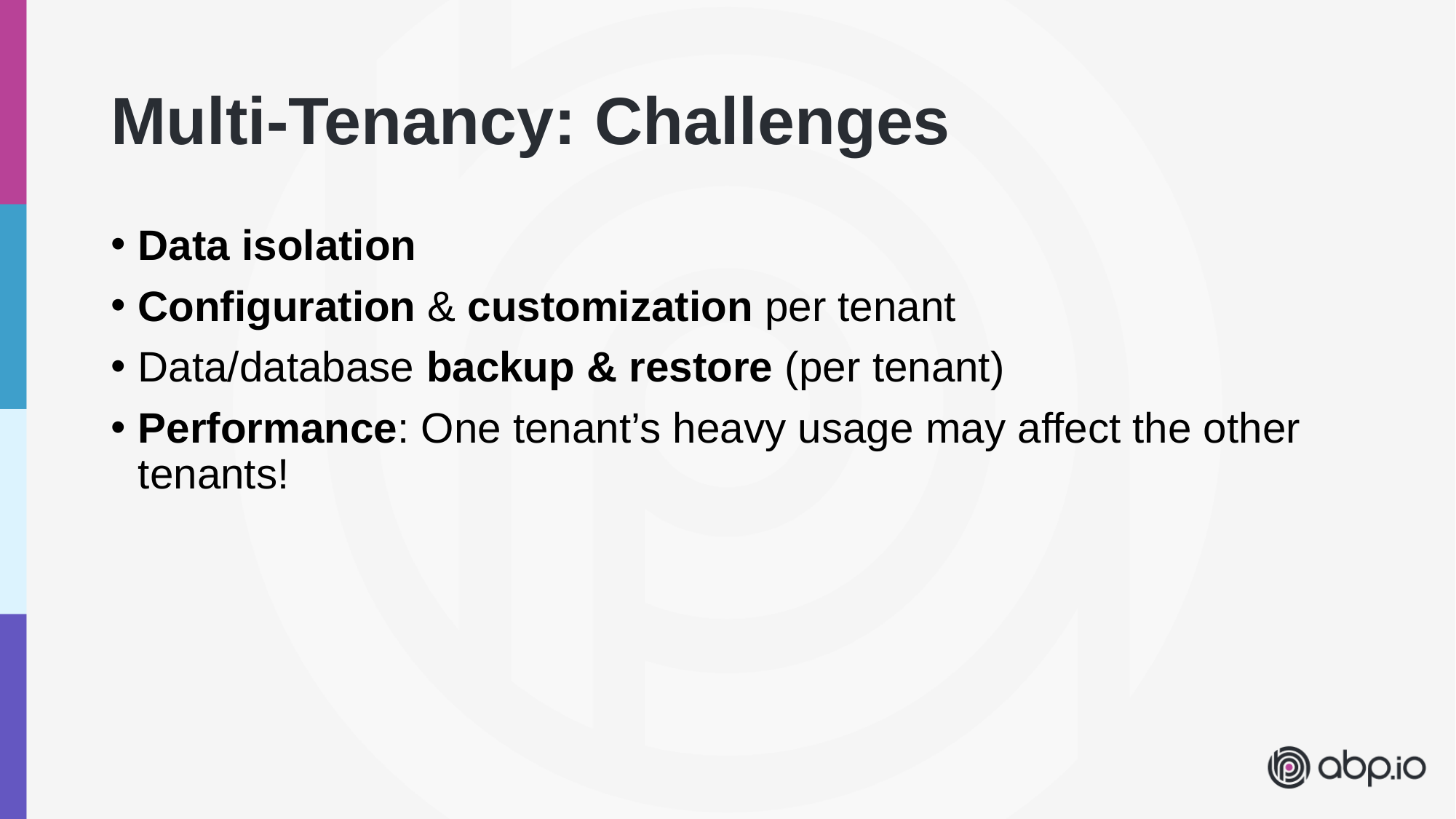

# Multi-Tenancy: Challenges
Data isolation
Configuration & customization per tenant
Data/database backup & restore (per tenant)
Performance: One tenant’s heavy usage may affect the other tenants!